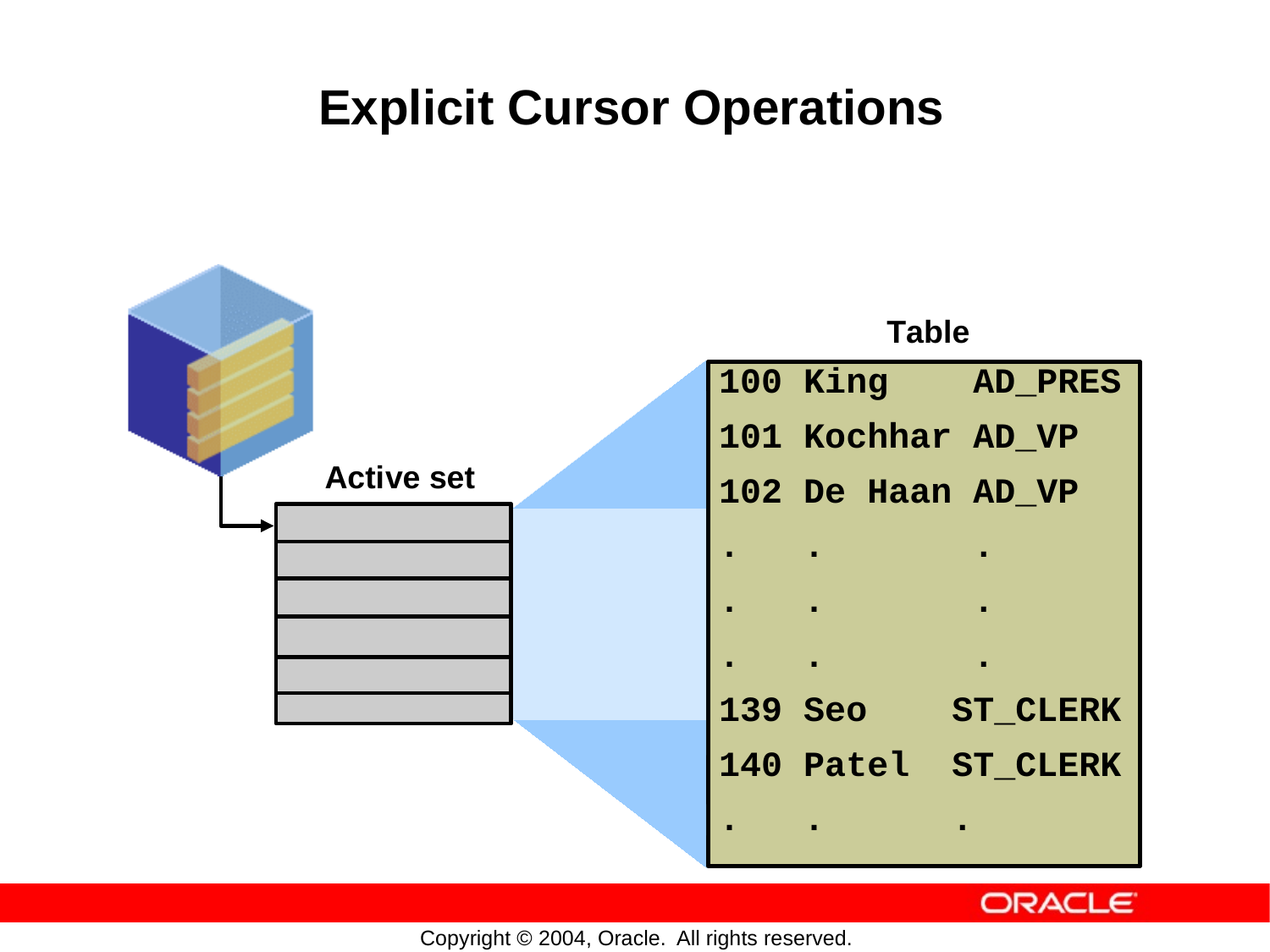

Explicit
Cursor
Operations

Table

100 King    AD_PRES
101 Kochhar AD_VP
102 De Haan AD_VP
.   .       .
.   .       .
.   .       .
139 Seo    ST_CLERK
140 Patel  ST_CLERK
.   .      .

Active set

Copyright © 2004, Oracle.
All rights reserved.